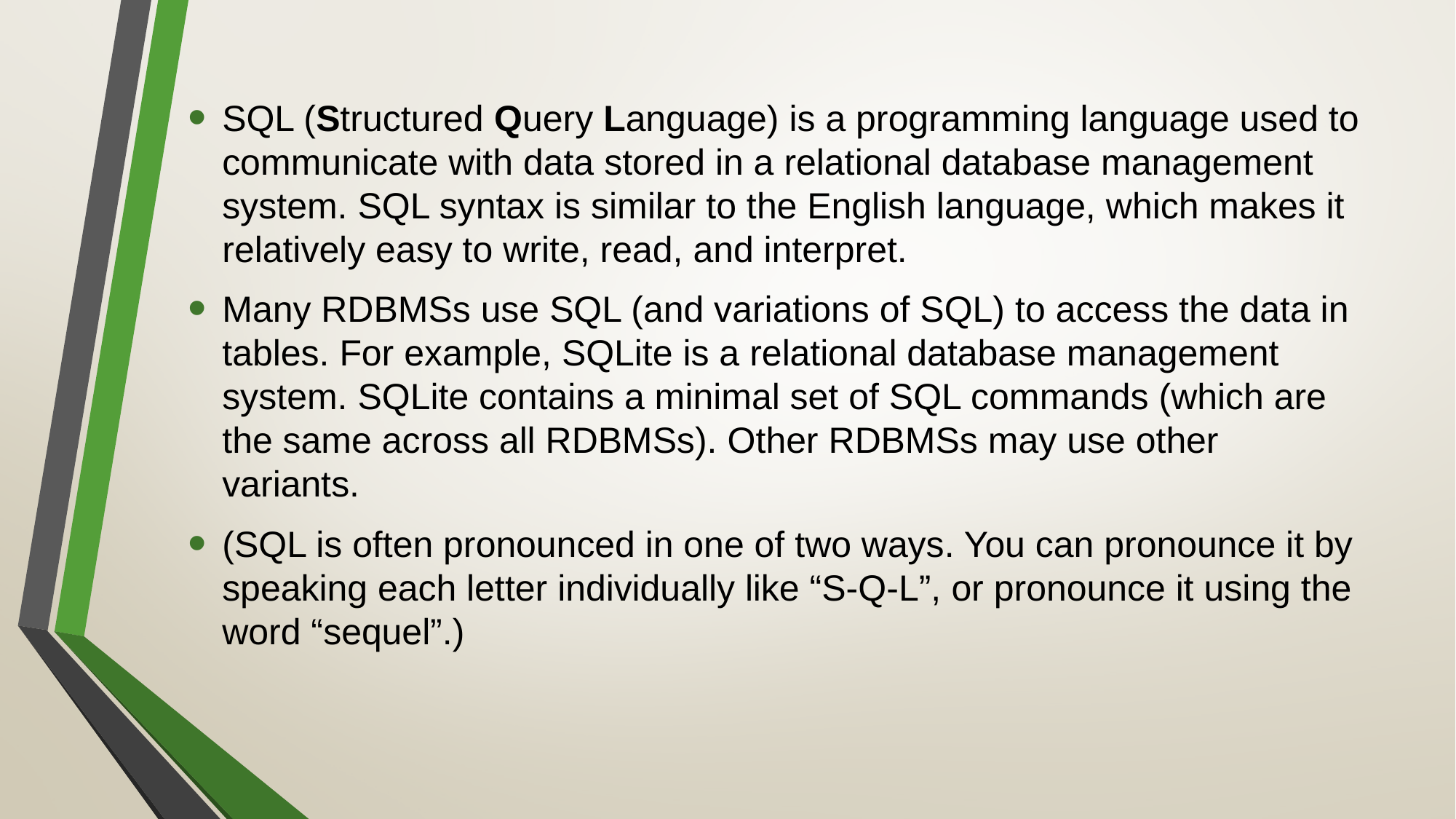

SQL (Structured Query Language) is a programming language used to communicate with data stored in a relational database management system. SQL syntax is similar to the English language, which makes it relatively easy to write, read, and interpret.
Many RDBMSs use SQL (and variations of SQL) to access the data in tables. For example, SQLite is a relational database management system. SQLite contains a minimal set of SQL commands (which are the same across all RDBMSs). Other RDBMSs may use other variants.
(SQL is often pronounced in one of two ways. You can pronounce it by speaking each letter individually like “S-Q-L”, or pronounce it using the word “sequel”.)